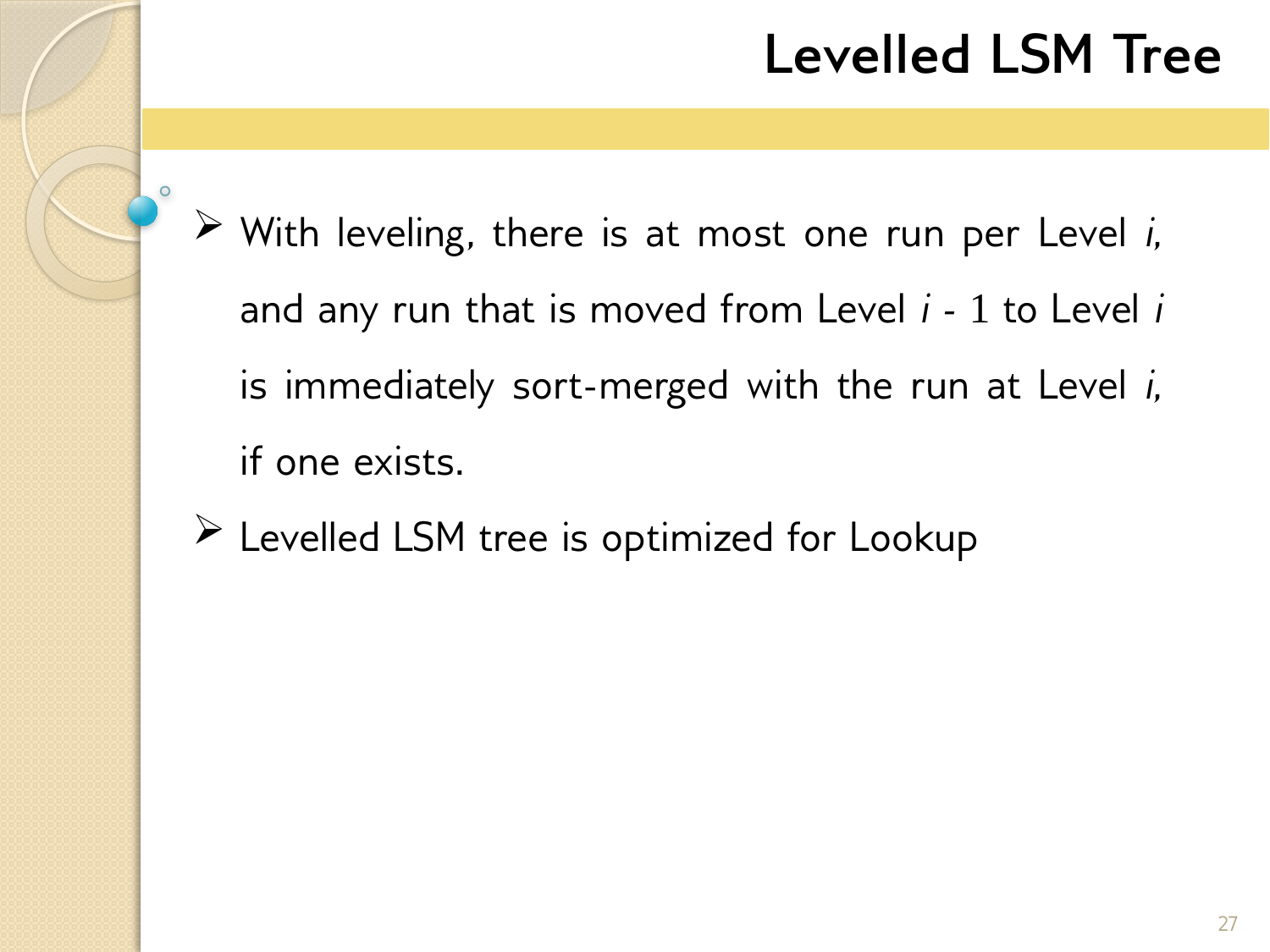

Levelled LSM Tree

With leveling, there is at most one run per Level i, and any run that is moved from Level i - 1 to Level i is immediately sort-merged with the run at Level i, if one exists.
Levelled LSM tree is optimized for Lookup
27